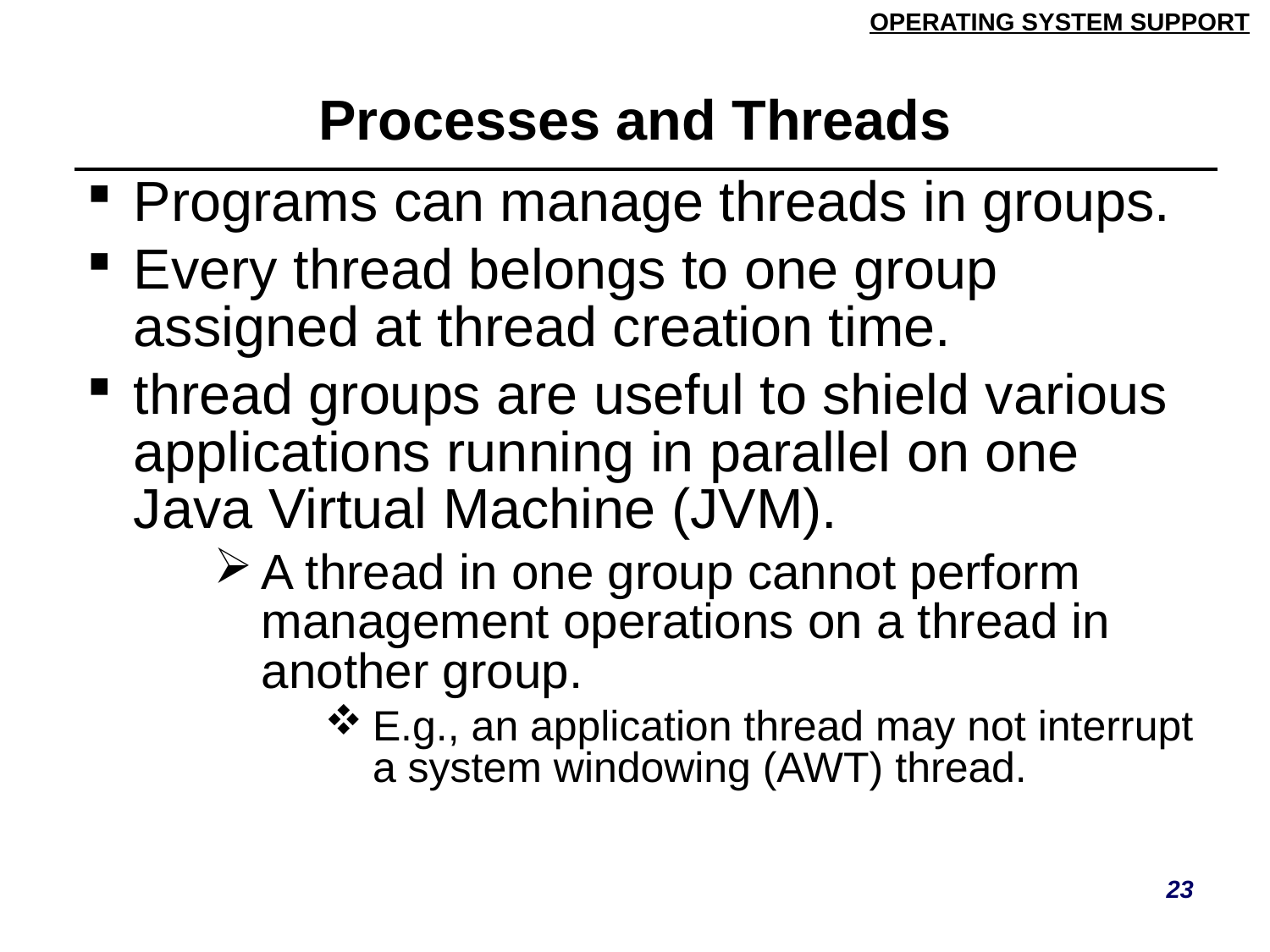

# Processes and Threads
| Programs can manage threads in groups. Every thread belongs to one group assigned at thread creation time. thread groups are useful to shield various applications running in parallel on one Java Virtual Machine (JVM). A thread in one group cannot perform management operations on a thread in another group. E.g., an application thread may not interrupt a system windowing (AWT) thread. |
| --- |
23